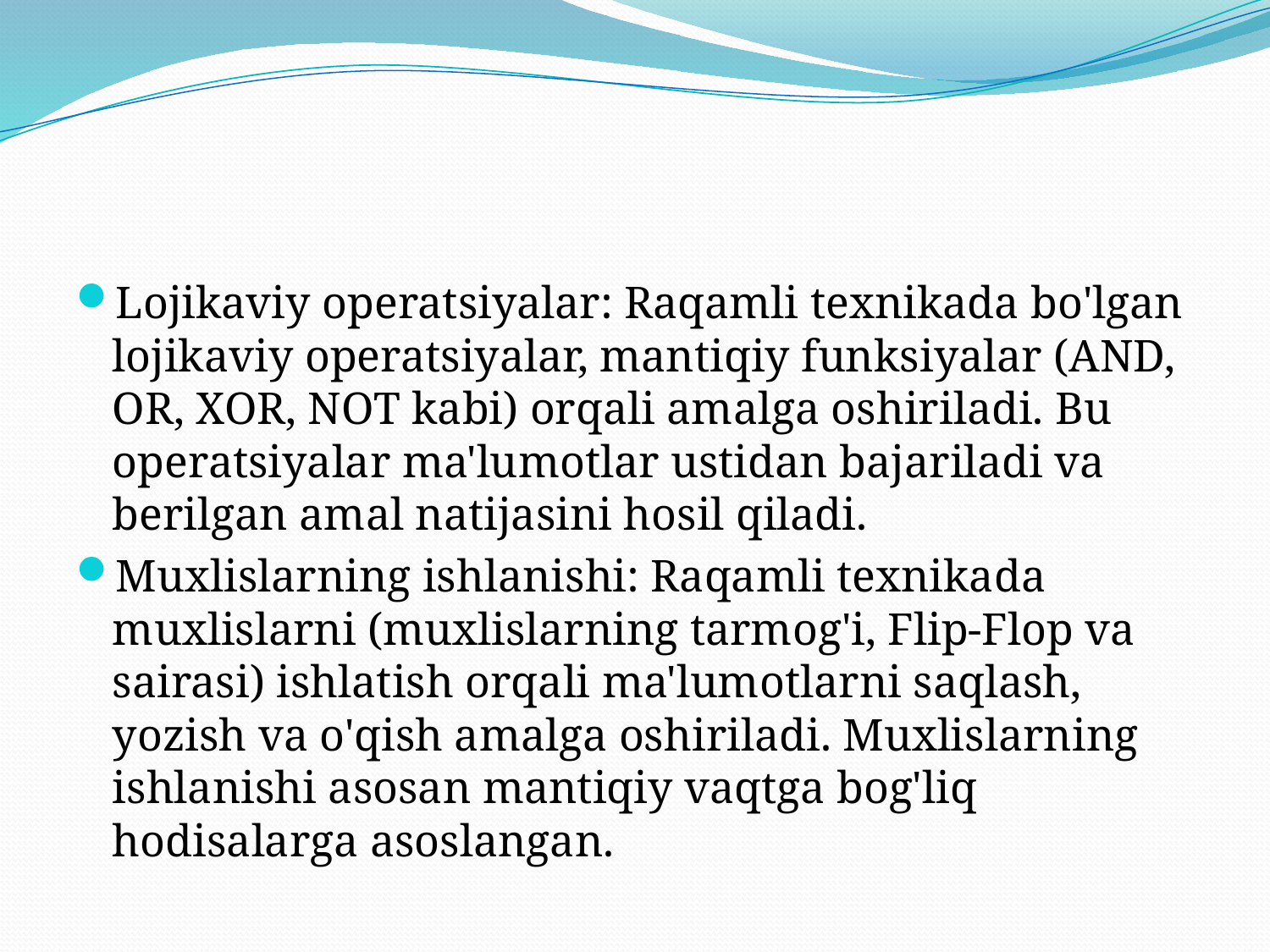

#
Lojikaviy operatsiyalar: Raqamli texnikada bo'lgan lojikaviy operatsiyalar, mantiqiy funksiyalar (AND, OR, XOR, NOT kabi) orqali amalga oshiriladi. Bu operatsiyalar ma'lumotlar ustidan bajariladi va berilgan amal natijasini hosil qiladi.
Muxlislarning ishlanishi: Raqamli texnikada muxlislarni (muxlislarning tarmog'i, Flip-Flop va sairasi) ishlatish orqali ma'lumotlarni saqlash, yozish va o'qish amalga oshiriladi. Muxlislarning ishlanishi asosan mantiqiy vaqtga bog'liq hodisalarga asoslangan.